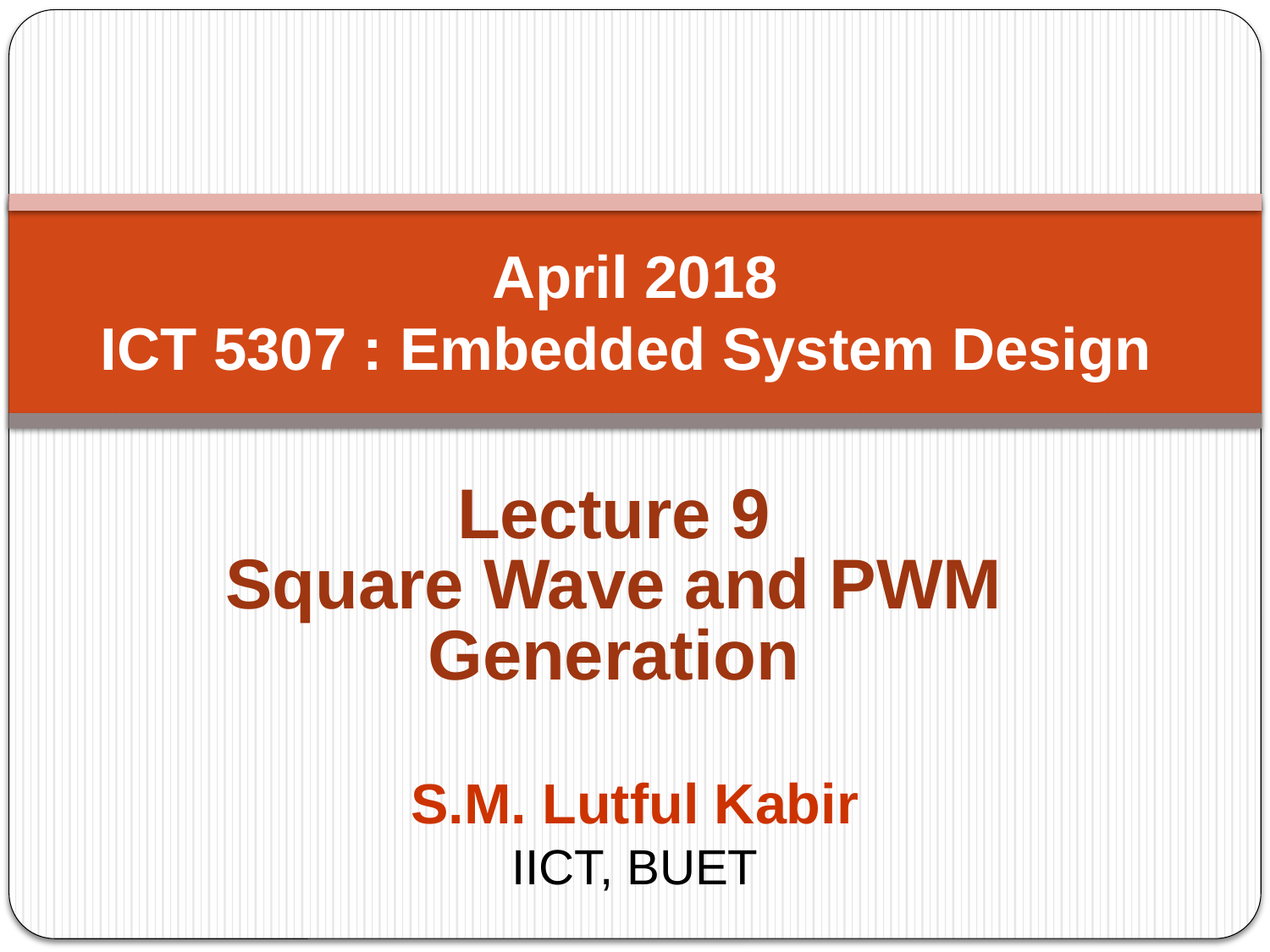

April 2018
ICT 5307 : Embedded System Design
Lecture 9
Square Wave and PWM Generation
S.M. Lutful Kabir
IICT, BUET